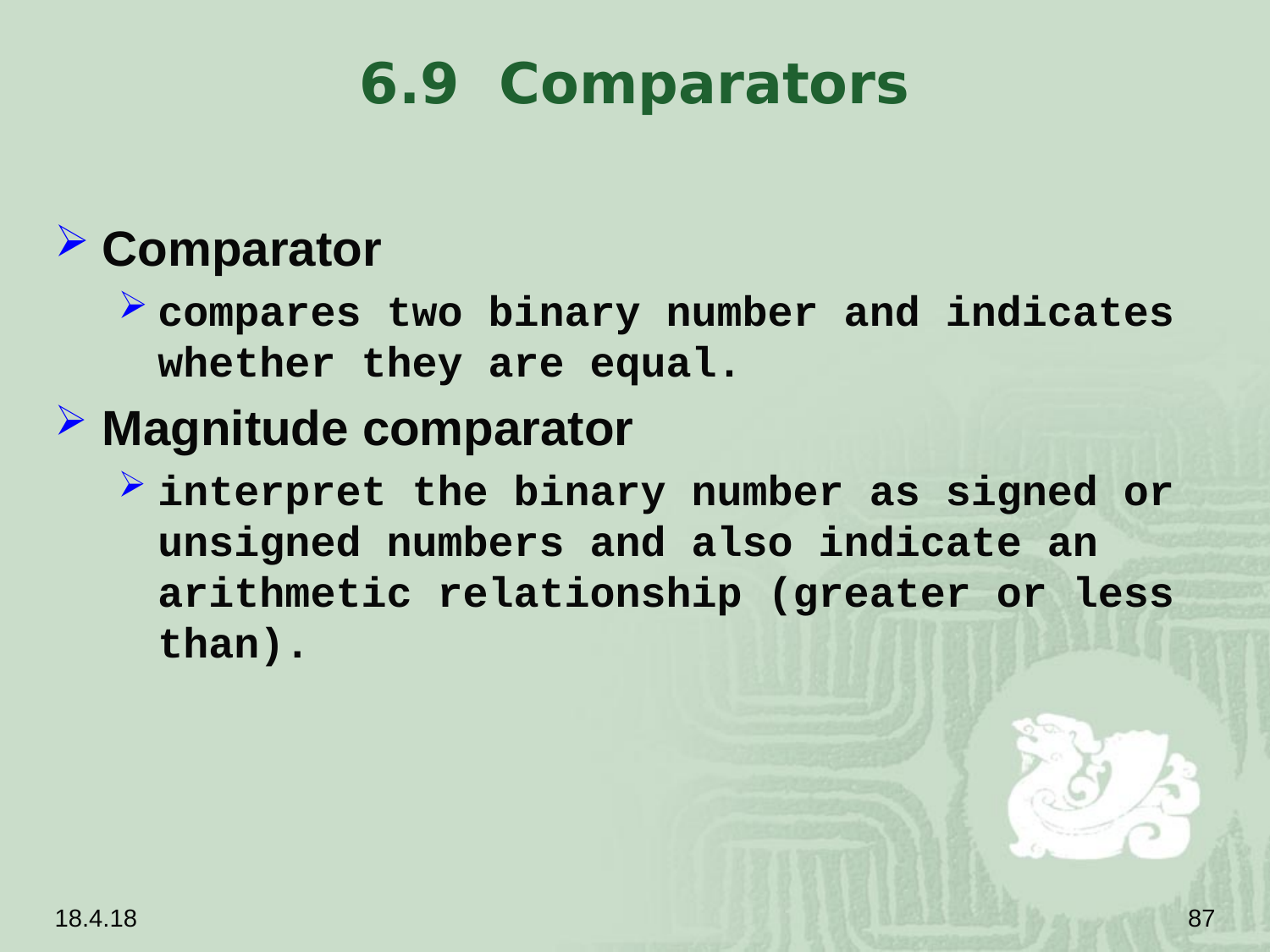

# 6.9  Comparators

Comparator
compares two binary number and indicates whether they are equal.
Magnitude comparator
interpret the binary number as signed or unsigned numbers and also indicate an arithmetic relationship (greater or less than).
18.4.18
87